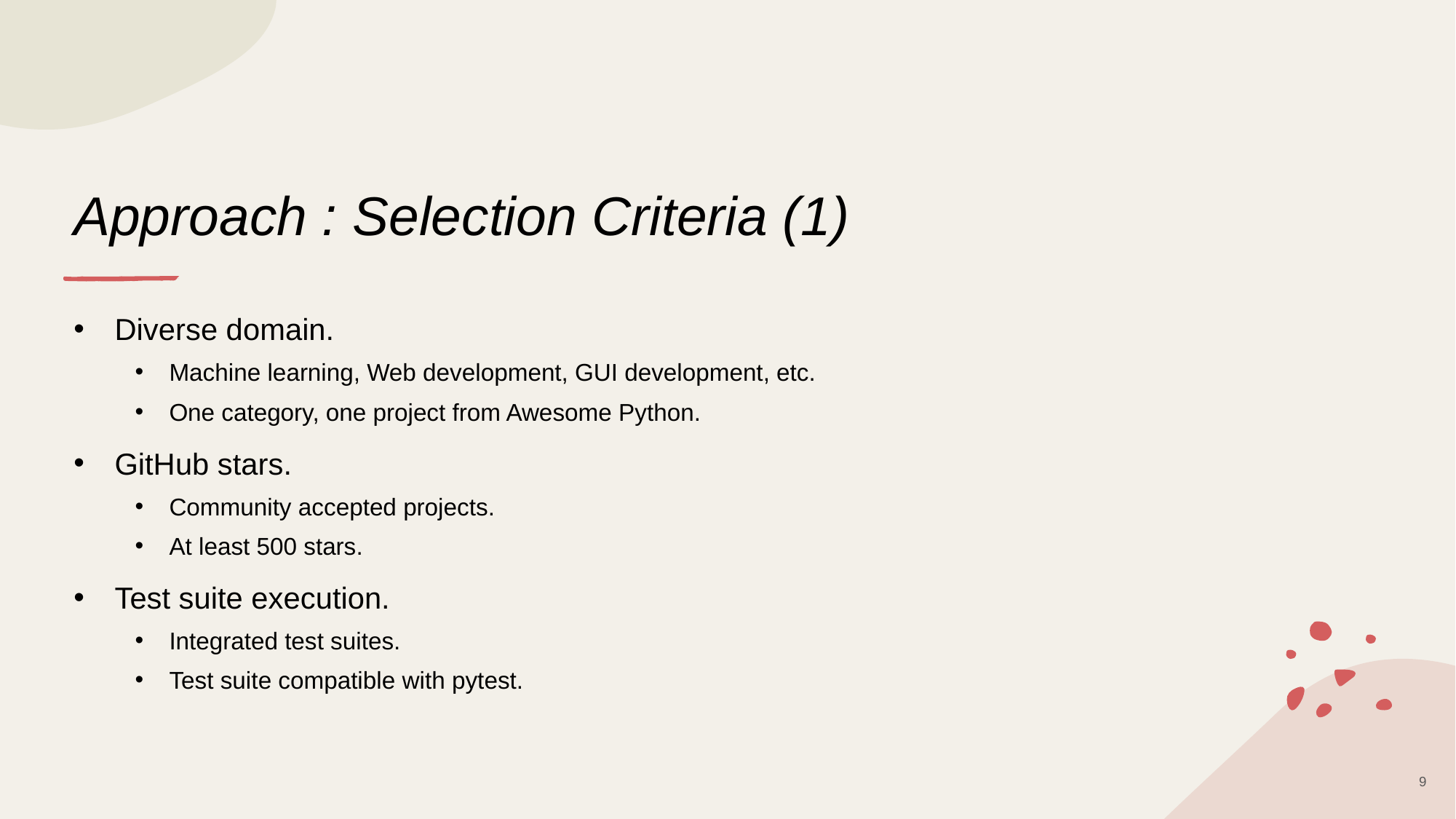

# Approach : Selection Criteria (1)
Diverse domain.
Machine learning, Web development, GUI development, etc.
One category, one project from Awesome Python.
GitHub stars.
Community accepted projects.
At least 500 stars.
Test suite execution.
Integrated test suites.
Test suite compatible with pytest.

9